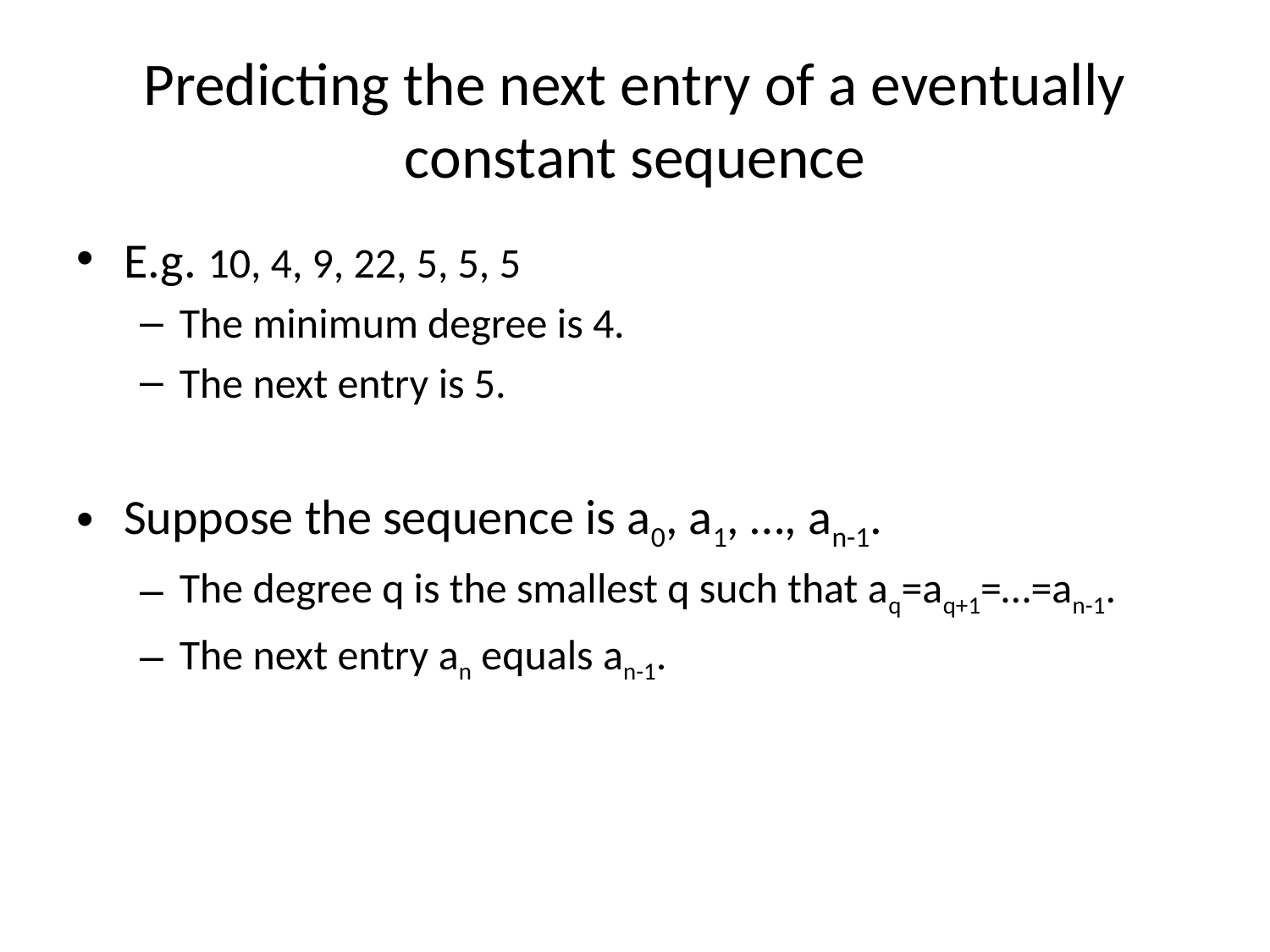

# Predicting the next entry of a eventually constant sequence
E.g. 10, 4, 9, 22, 5, 5, 5
The minimum degree is 4.
The next entry is 5.

Suppose the sequence is a0, a1, …, an-1.
The degree q is the smallest q such that aq=aq+1=…=an-1.
The next entry an equals an-1.